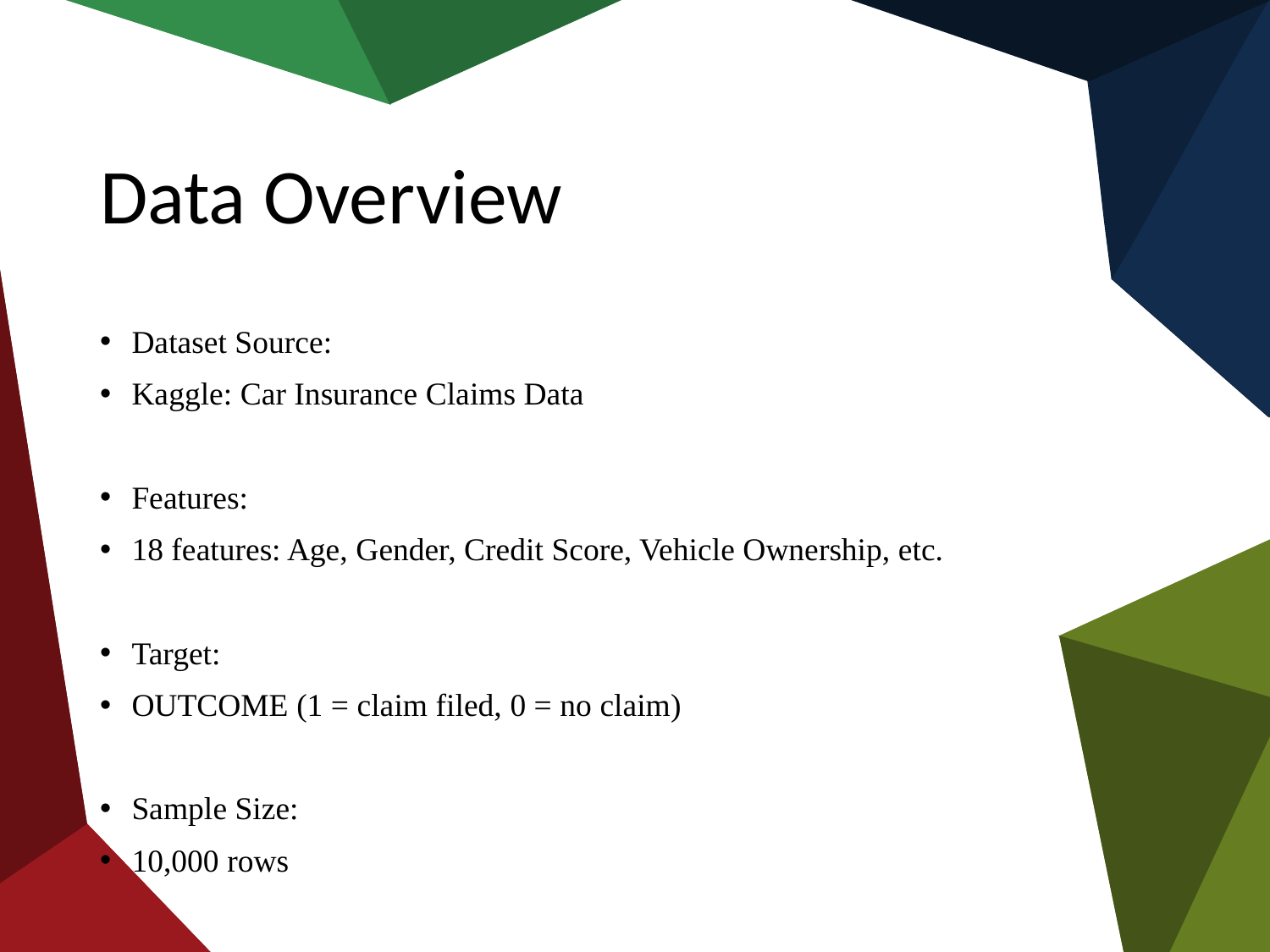

# Data Overview
Dataset Source:
Kaggle: Car Insurance Claims Data

Features:
18 features: Age, Gender, Credit Score, Vehicle Ownership, etc.

Target:
OUTCOME (1 = claim filed, 0 = no claim)

Sample Size:
10,000 rows